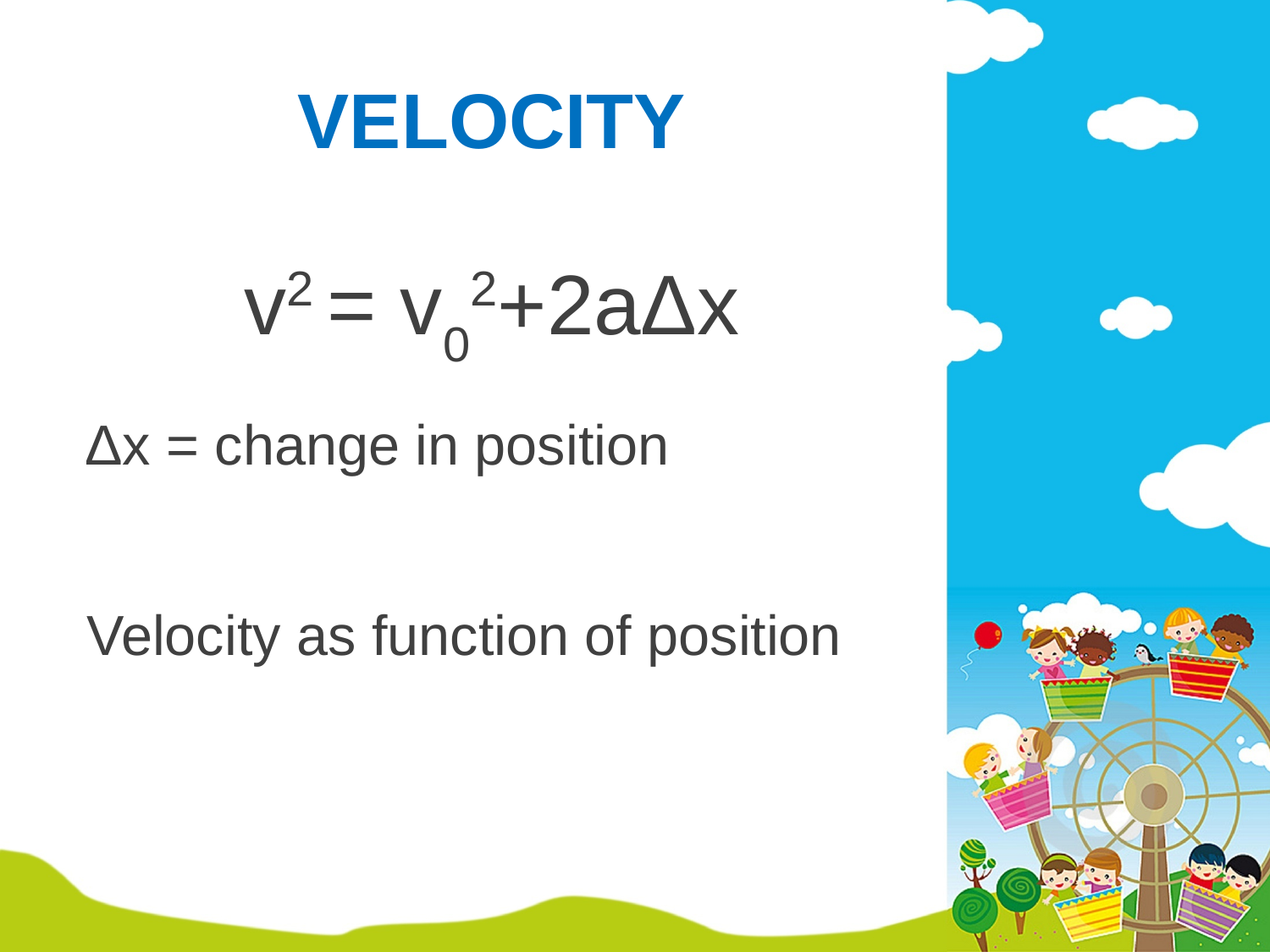

# VELOCITY
v2 = v02+2aΔx
Δx = change in position
Velocity as function of position